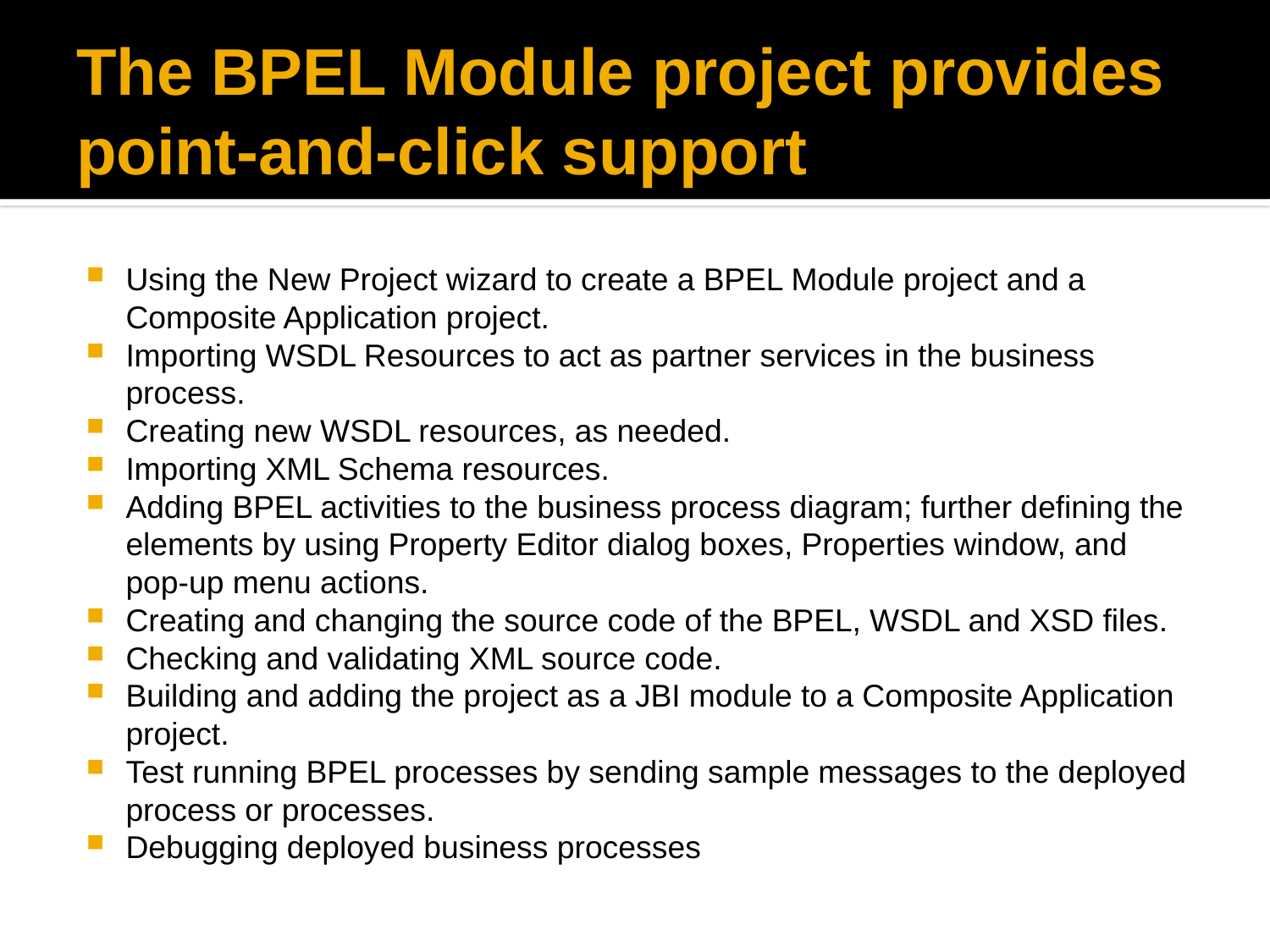

# The BPEL Module project provides point-and-click support
Using the New Project wizard to create a BPEL Module project and a Composite Application project.
Importing WSDL Resources to act as partner services in the business process.
Creating new WSDL resources, as needed.
Importing XML Schema resources.
Adding BPEL activities to the business process diagram; further defining the elements by using Property Editor dialog boxes, Properties window, and pop-up menu actions.
Creating and changing the source code of the BPEL, WSDL and XSD files.
Checking and validating XML source code.
Building and adding the project as a JBI module to a Composite Application project.
Test running BPEL processes by sending sample messages to the deployed process or processes.
Debugging deployed business processes